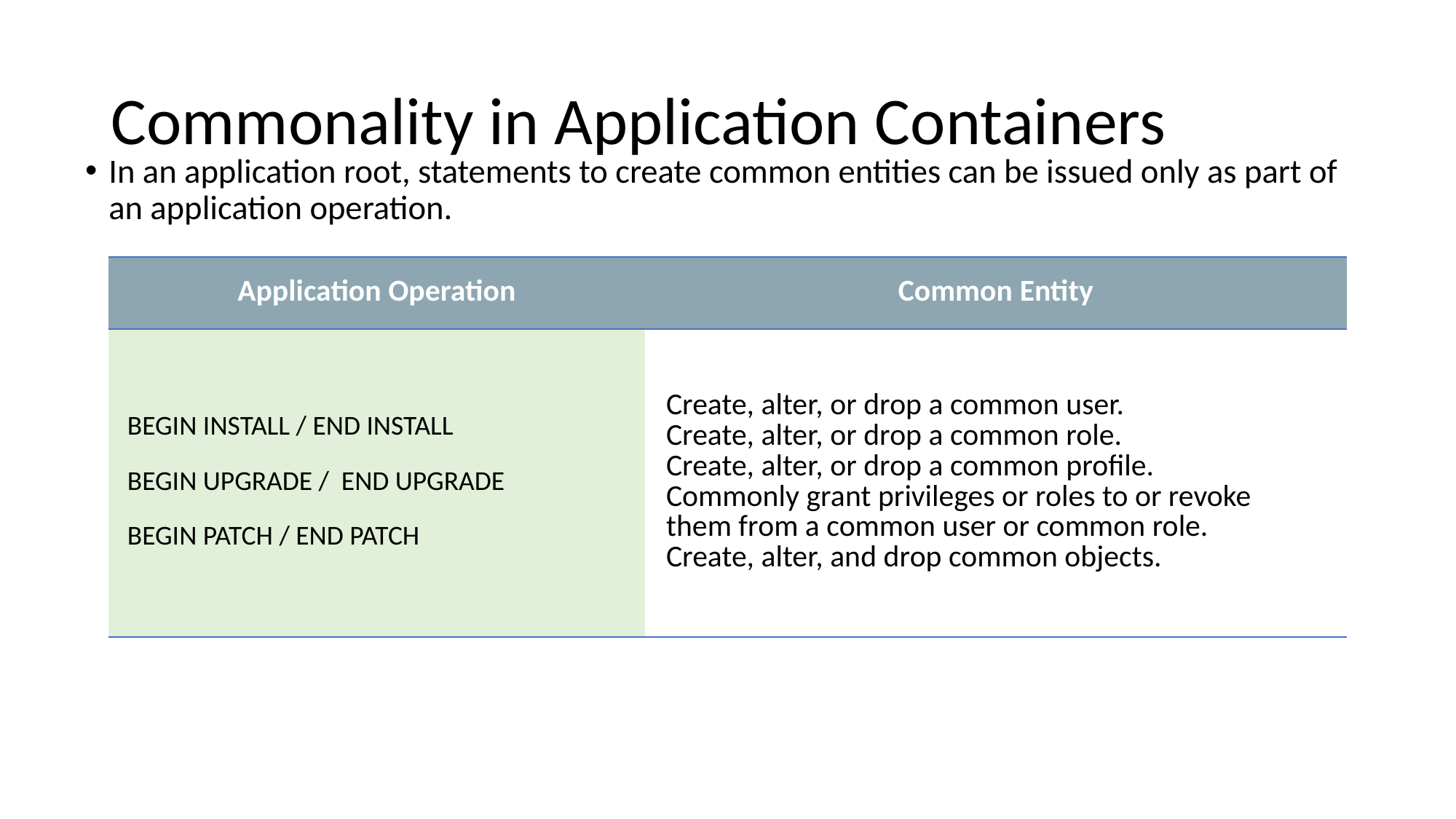

# Commonality in Application Containers
In an application root, statements to create common entities can be issued only as part of an application operation.
| Application Operation | Common Entity |
| --- | --- |
| BEGIN INSTALL / END INSTALL BEGIN UPGRADE / END UPGRADE BEGIN PATCH / END PATCH | Create, alter, or drop a common user. Create, alter, or drop a common role. Create, alter, or drop a common profile. Commonly grant privileges or roles to or revoke them from a common user or common role. Create, alter, and drop common objects. |